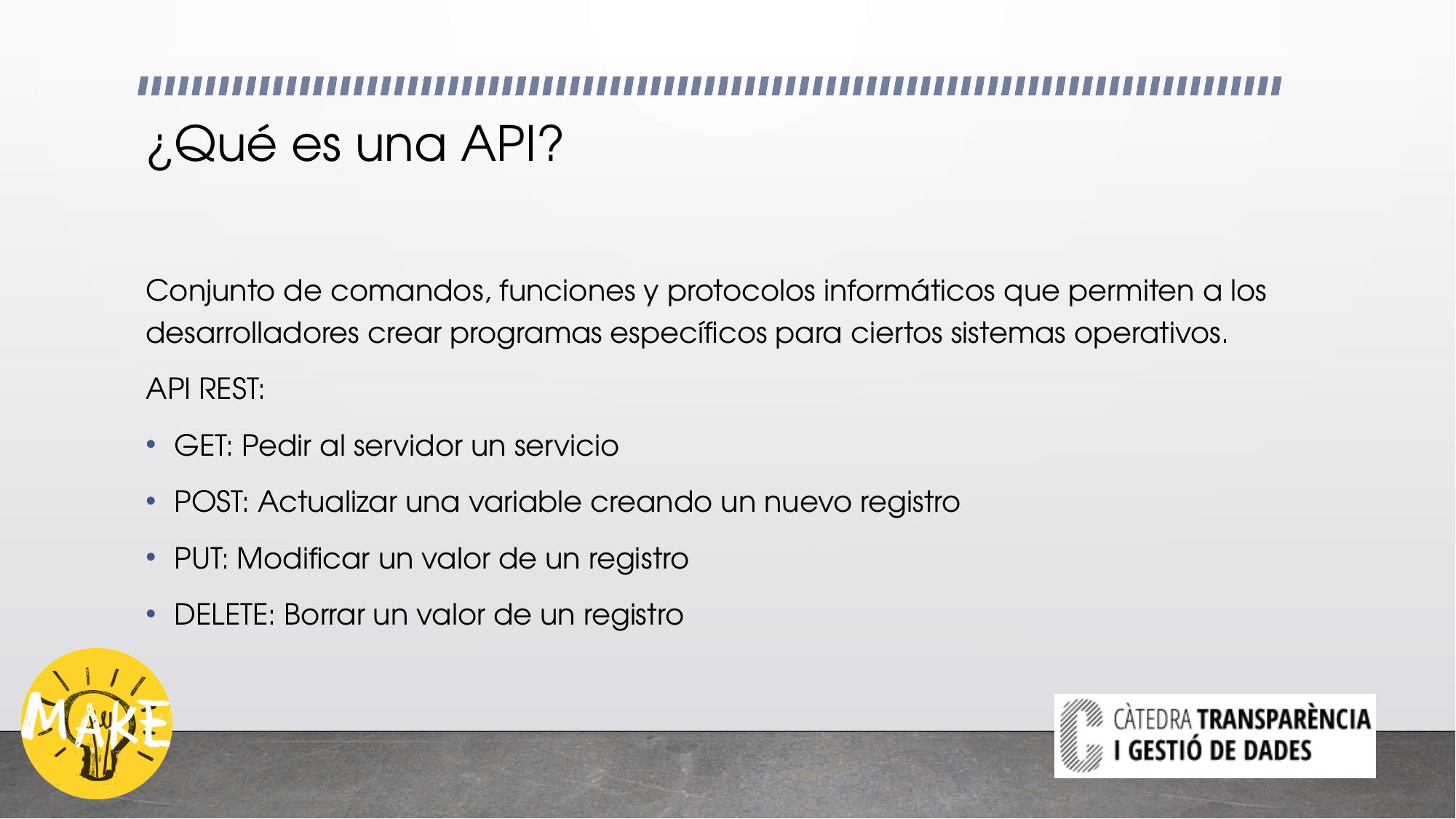

# ¿Qué es una API?
Conjunto de comandos, funciones y protocolos informáticos que permiten a los desarrolladores crear programas específicos para ciertos sistemas operativos.
API REST:
GET: Pedir al servidor un servicio
POST: Actualizar una variable creando un nuevo registro
PUT: Modificar un valor de un registro
DELETE: Borrar un valor de un registro